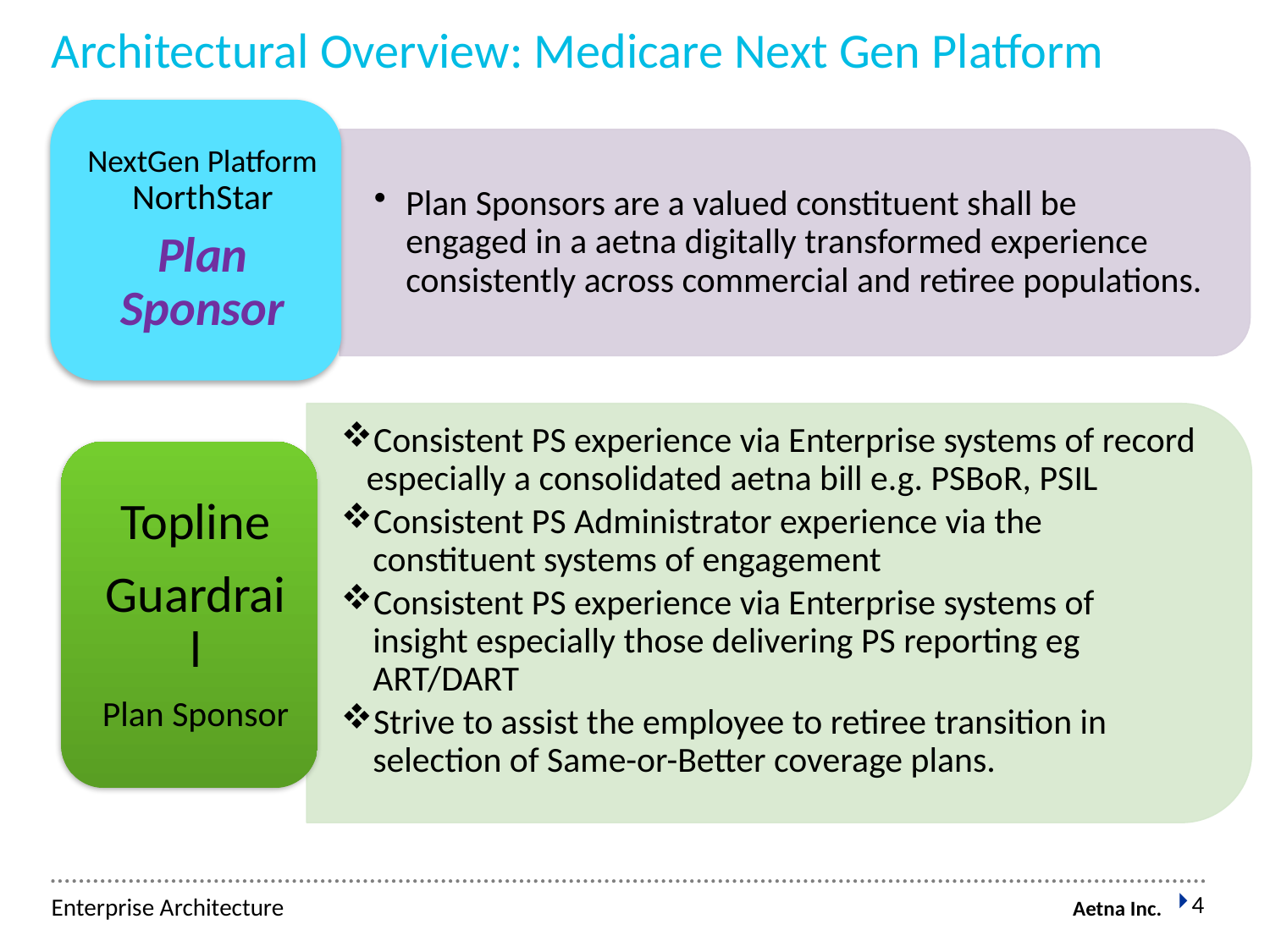

# Architectural Overview: Medicare Next Gen Platform
Plan Sponsors are a valued constituent shall be engaged in a aetna digitally transformed experience consistently across commercial and retiree populations.
NextGen Platform NorthStar
Plan Sponsor
Consistent PS experience via Enterprise systems of record especially a consolidated aetna bill e.g. PSBoR, PSIL
Consistent PS Administrator experience via the constituent systems of engagement
Consistent PS experience via Enterprise systems of insight especially those delivering PS reporting eg ART/DART
Strive to assist the employee to retiree transition in selection of Same-or-Better coverage plans.

Topline
Guardrail
Plan Sponsor

4